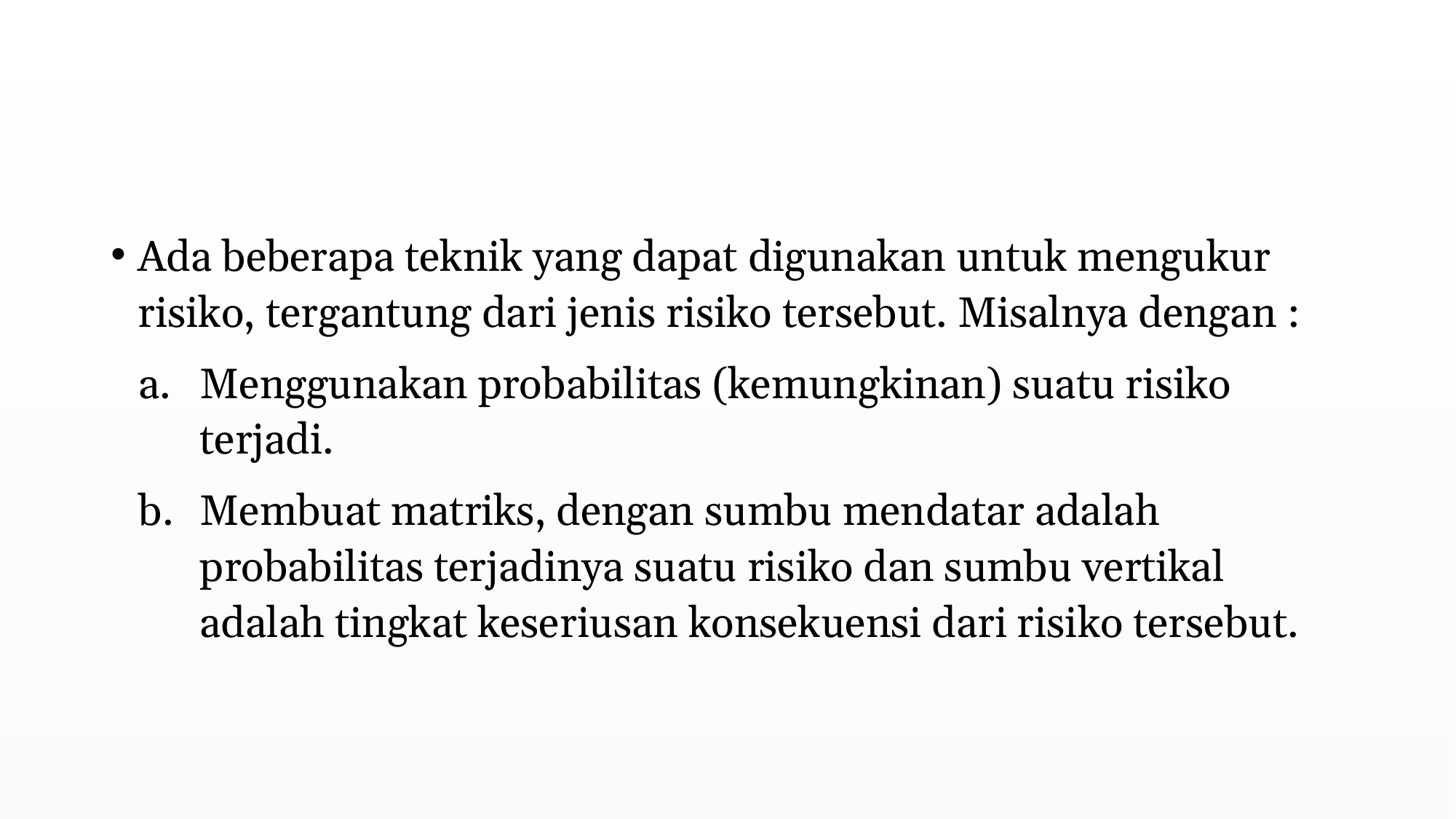

#
Ada beberapa teknik yang dapat digunakan untuk mengukur risiko, tergantung dari jenis risiko tersebut. Misalnya dengan :
Menggunakan probabilitas (kemungkinan) suatu risiko terjadi.
Membuat matriks, dengan sumbu mendatar adalah probabilitas terjadinya suatu risiko dan sumbu vertikal adalah tingkat keseriusan konsekuensi dari risiko tersebut.